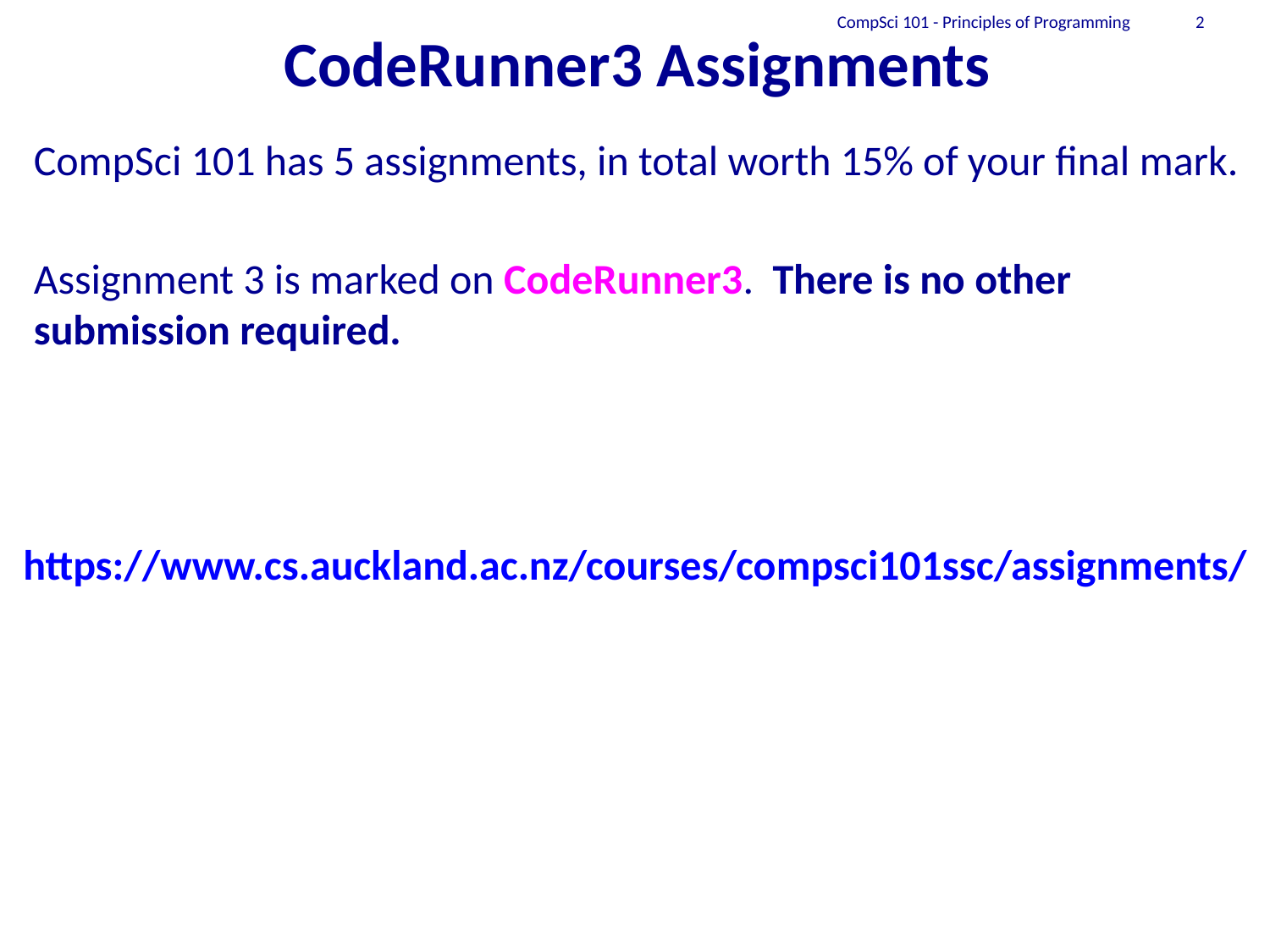

# CodeRunner3 Assignments
CompSci 101 - Principles of Programming
2
CompSci 101 has 5 assignments, in total worth 15% of your final mark.

Assignment 3 is marked on CodeRunner3.  There is no other submission required.

https://www.cs.auckland.ac.nz/courses/compsci101ssc/assignments/